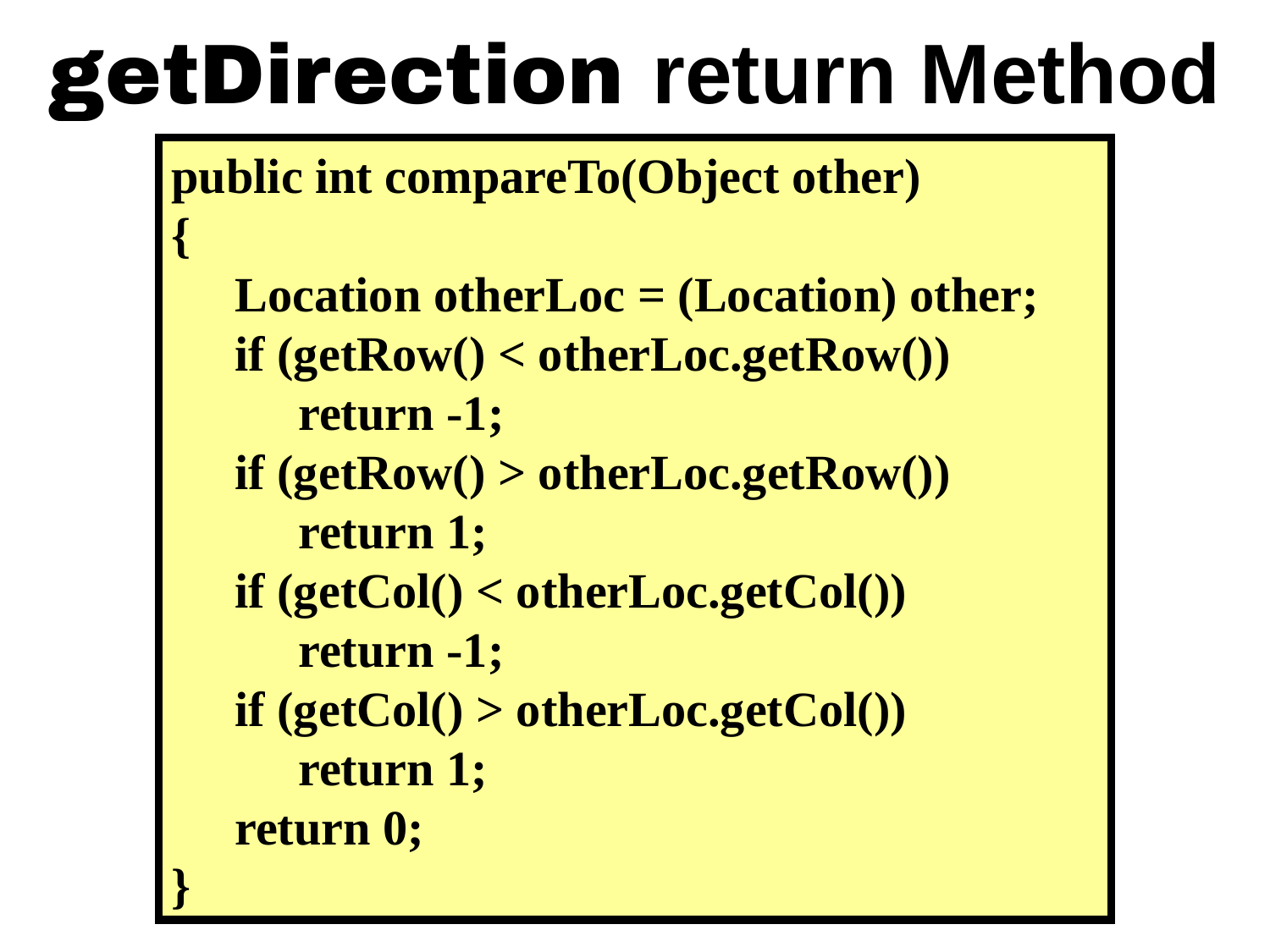

# getDirection return Method
public int compareTo(Object other)
{
	Location otherLoc = (Location) other;
   	if (getRow() < otherLoc.getRow())
   		return -1;
  	if (getRow() > otherLoc.getRow())
   		return 1;
  	if (getCol() < otherLoc.getCol())
   		return -1;
  	if (getCol() > otherLoc.getCol())
    		return 1;
   	return 0;
}